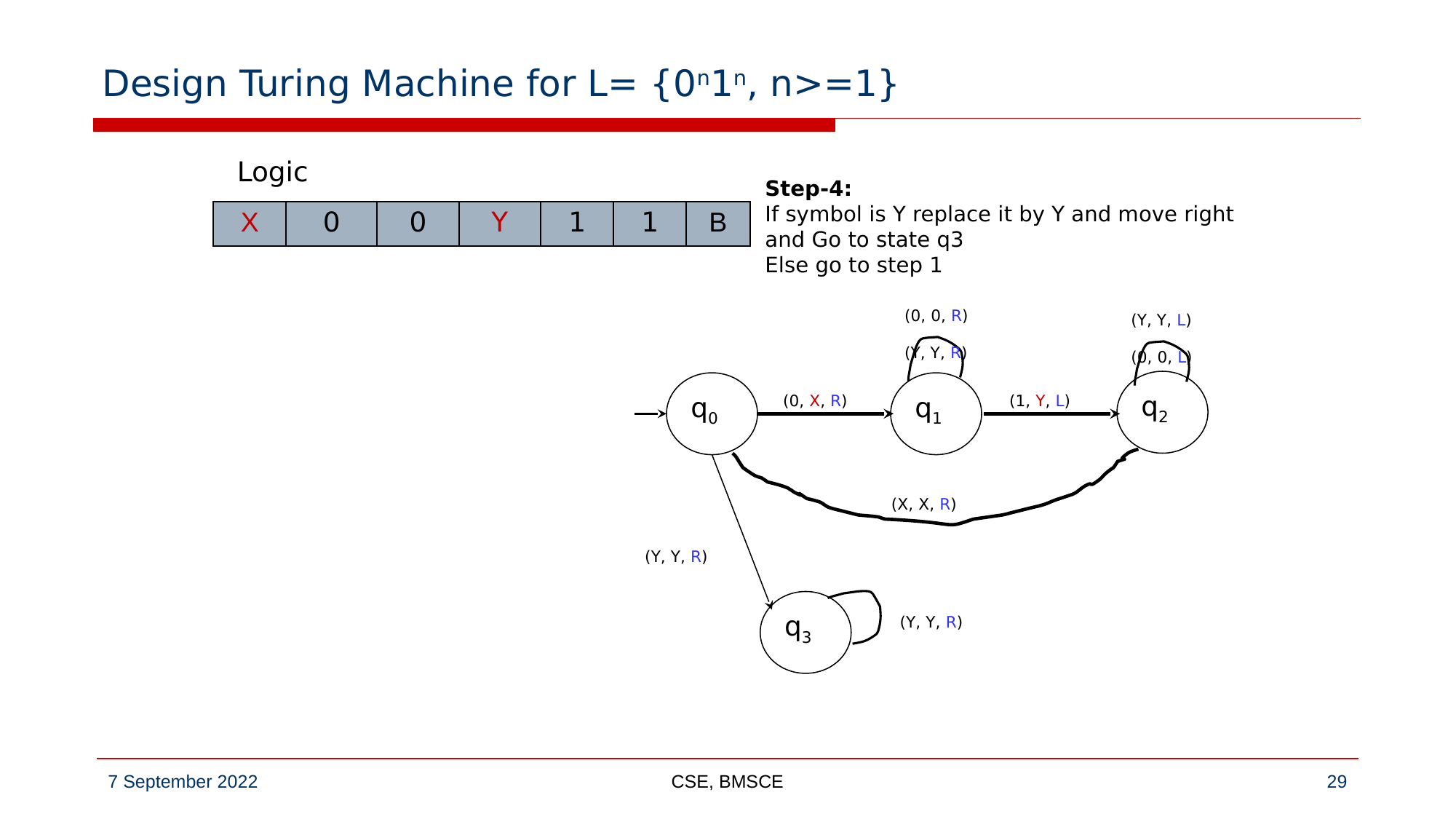

# Design Turing Machine for L= {0n1n, n>=1}
Logic
Step-4:
If symbol is Y replace it by Y and move right and Go to state q3
Else go to step 1
| X | 0 | 0 | Y | 1 | 1 | B |
| --- | --- | --- | --- | --- | --- | --- |
(0, 0, R)
(Y, Y, R)
(Y, Y, L)
(0, 0, L)

(0, X, R)
(1, Y, L)
q2
q0
q1

(X, X, R)
(Y, Y, R)
(Y, Y, R)
q3

CSE, BMSCE
29
7 September 2022